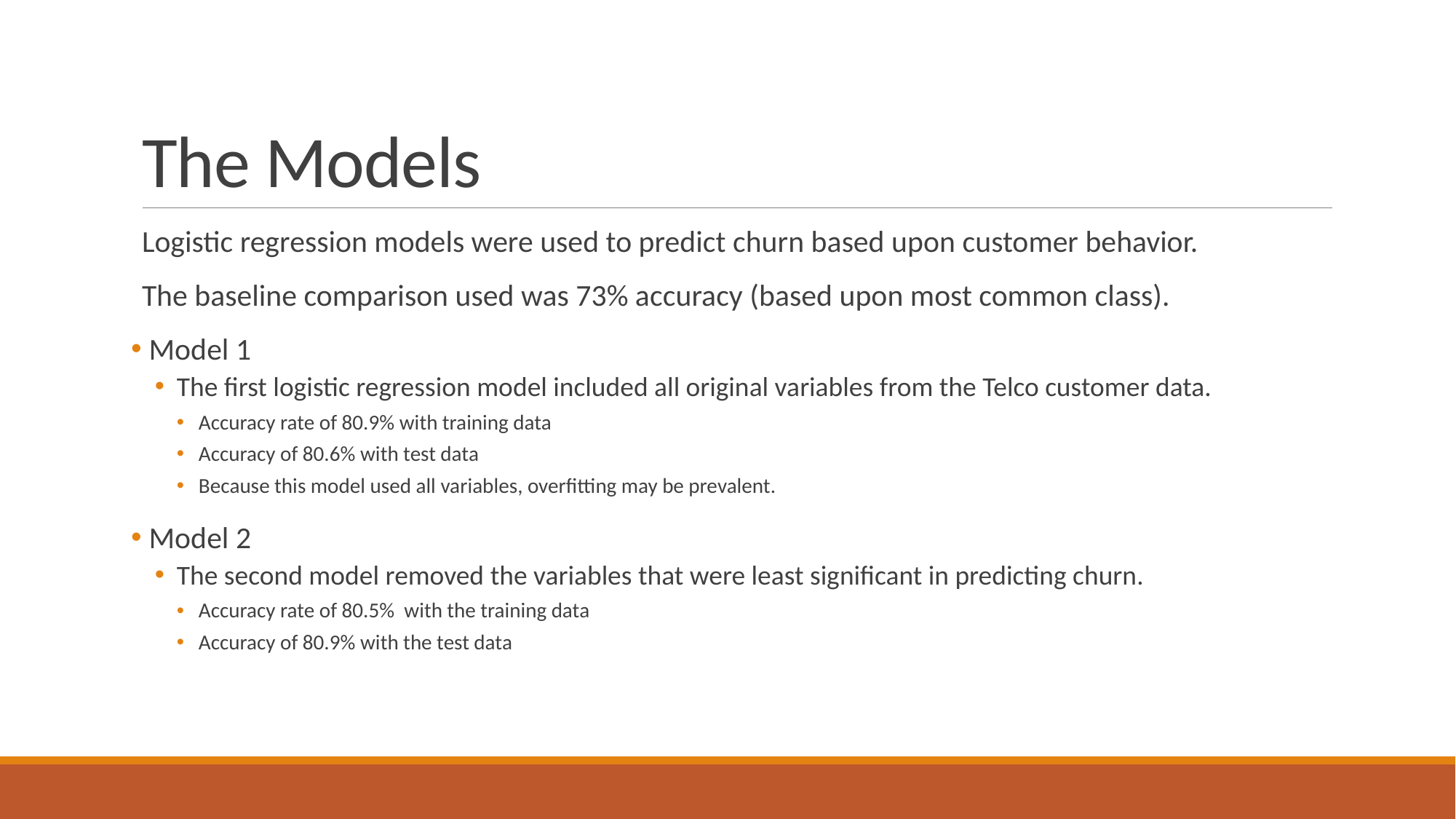

# The Models
Logistic regression models were used to predict churn based upon customer behavior.
The baseline comparison used was 73% accuracy (based upon most common class).
 Model 1
The first logistic regression model included all original variables from the Telco customer data.
Accuracy rate of 80.9% with training data
Accuracy of 80.6% with test data
Because this model used all variables, overfitting may be prevalent.
 Model 2
The second model removed the variables that were least significant in predicting churn.
Accuracy rate of 80.5%  with the training data
Accuracy of 80.9% with the test data